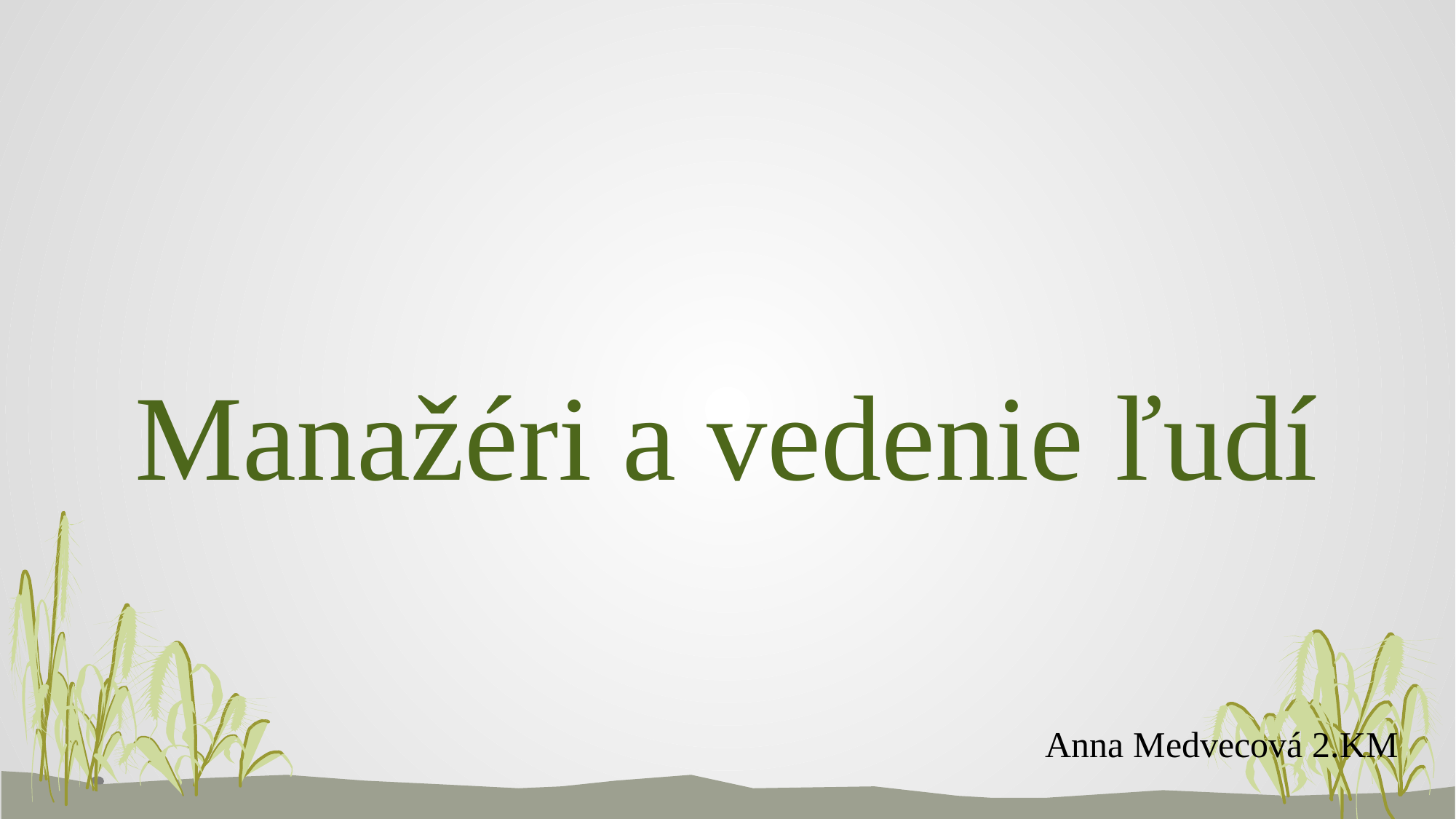

# Manažéri a vedenie ľudí
Anna Medvecová 2.KM